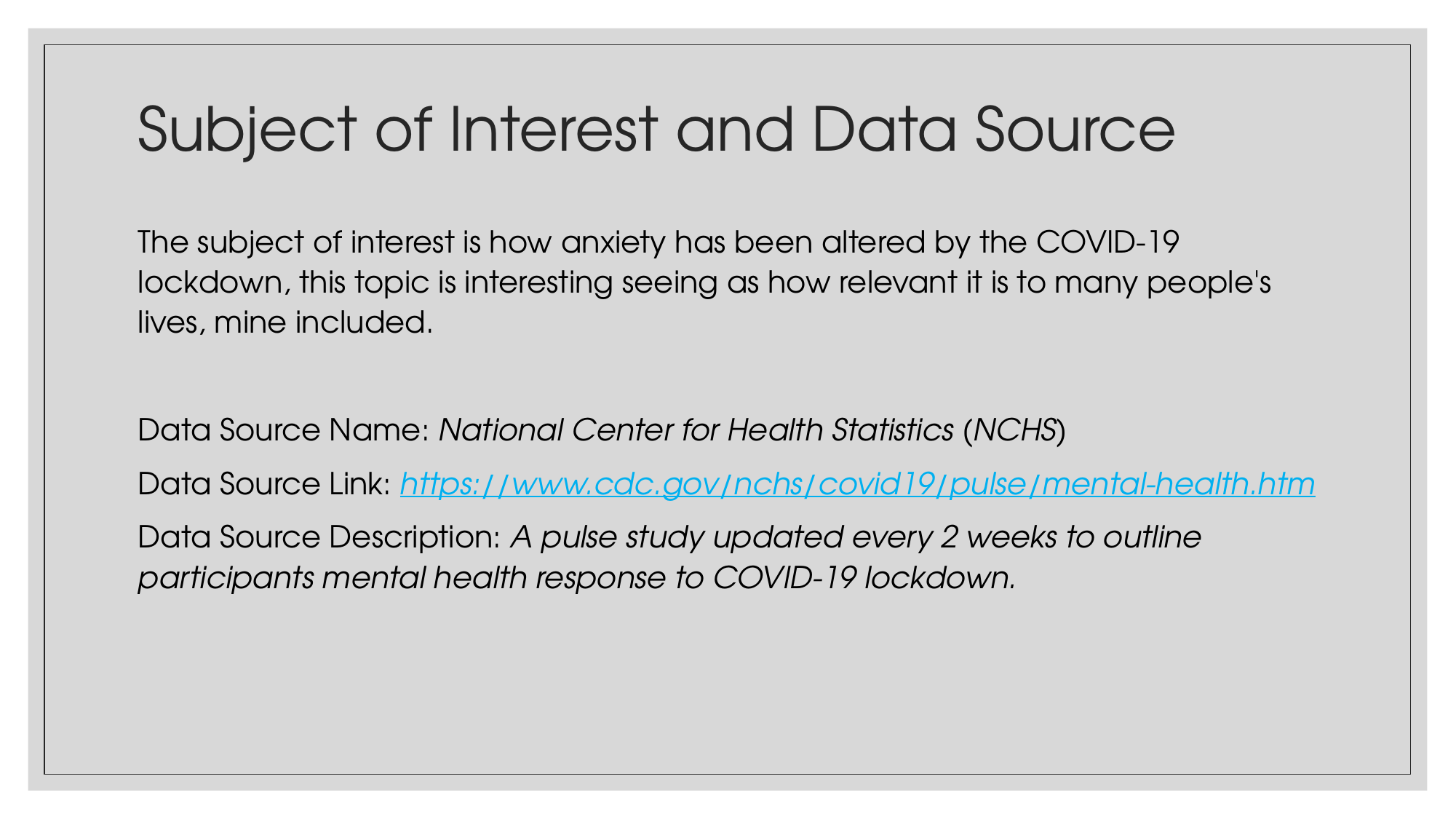

# Subject of Interest and Data Source
The subject of interest is how anxiety has been altered by the COVID-19 lockdown, this topic is interesting seeing as how relevant it is to many people's lives, mine included.

Data Source Name: National Center for Health Statistics (NCHS)
Data Source Link: https://www.cdc.gov/nchs/covid19/pulse/mental-health.htm
Data Source Description: A pulse study updated every 2 weeks to outline participants mental health response to COVID-19 lockdown.